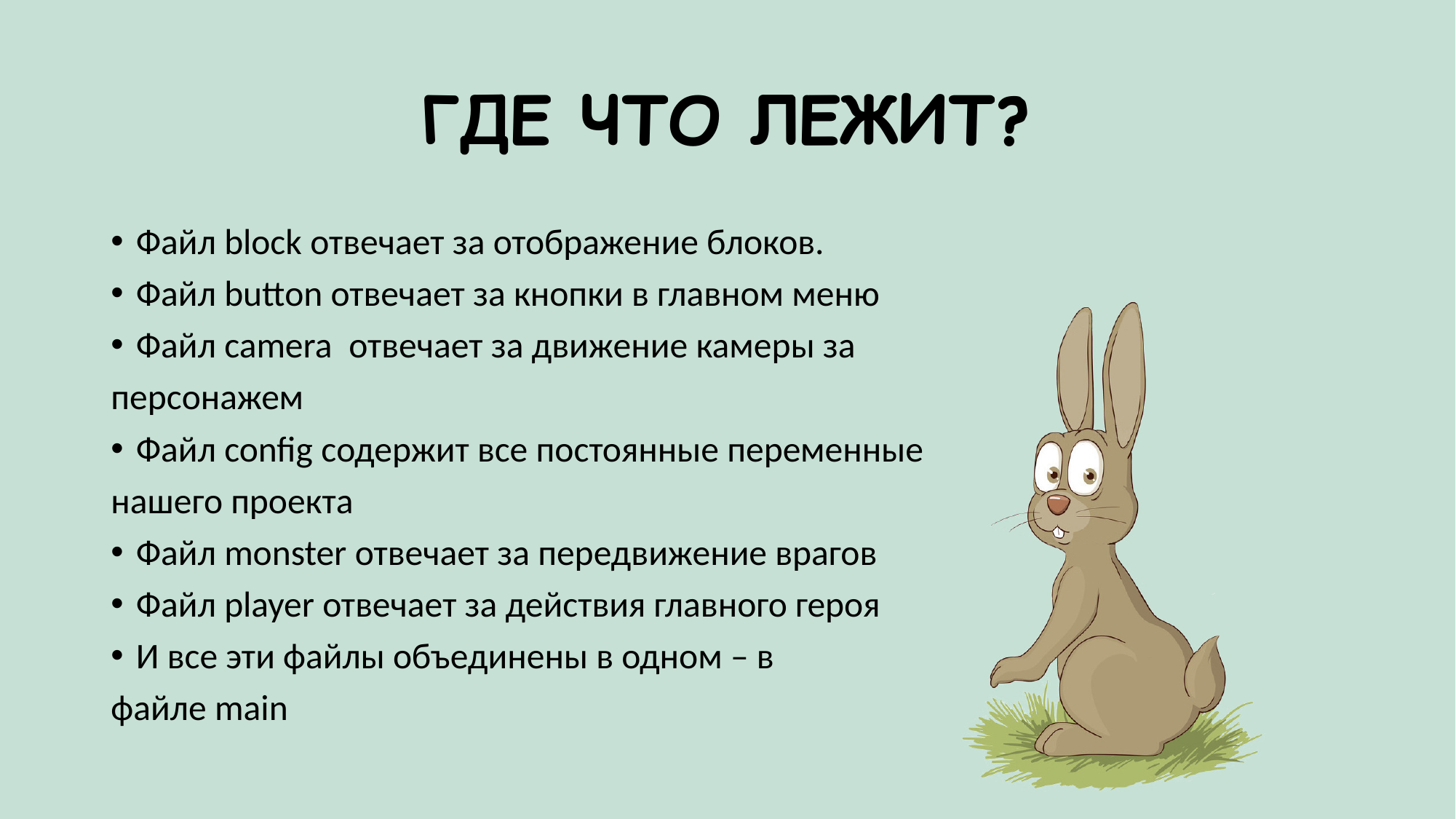

# ГДЕ ЧТО ЛЕЖИТ?
Файл block отвечает за отображение блоков.
Файл button отвечает за кнопки в главном меню
Файл camera  отвечает за движение камеры за
персонажем
Файл config содержит все постоянные переменные
нашего проекта
Файл monster отвечает за передвижение врагов
Файл player отвечает за действия главного героя
И все эти файлы объединены в одном – в
файле main